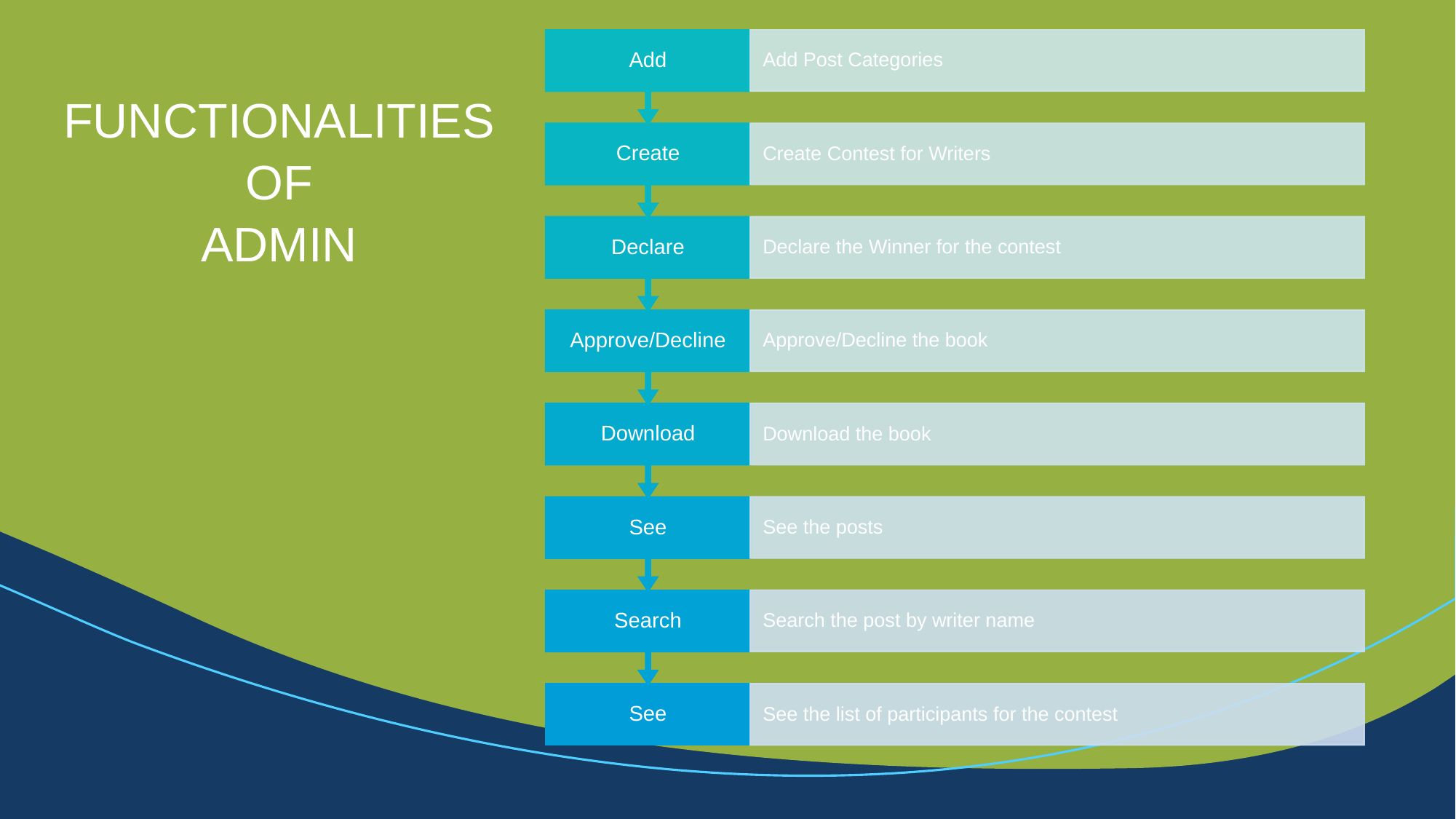

See
See the list of participants for the contest
Search
Search the post by writer name
See
See the posts
Download
Download the book
Approve/Decline
Approve/Decline the book
Declare
Declare the Winner for the contest
Create
Create Contest for Writers
Add
Add Post Categories

FUNCTIONALITIES
OF
ADMIN